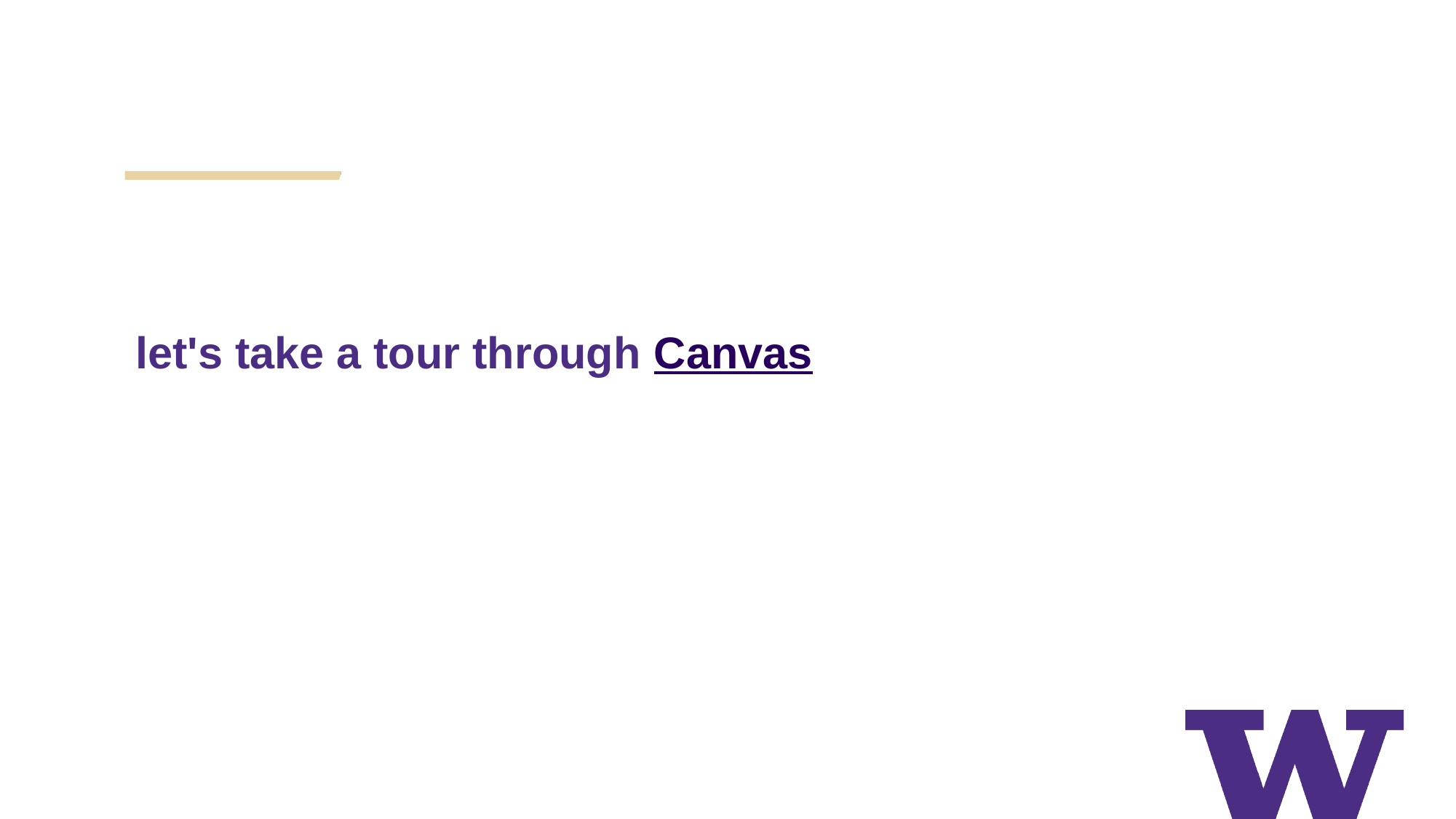

# let's take a tour through Canvas